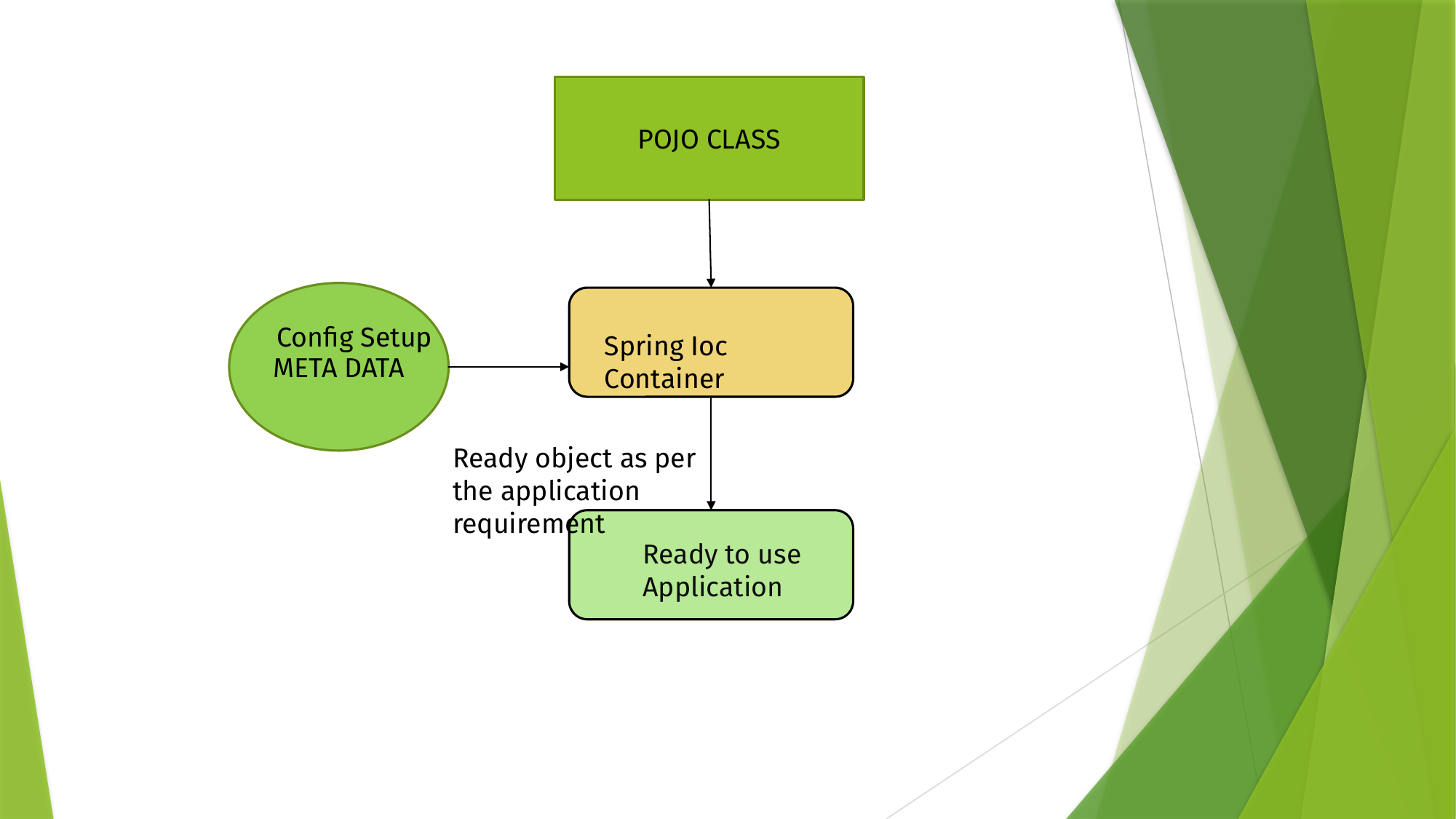

POJO CLASS
META DATA

Config Setup
Spring Ioc Container
Ready object as per the application requirement

Ready to use Application